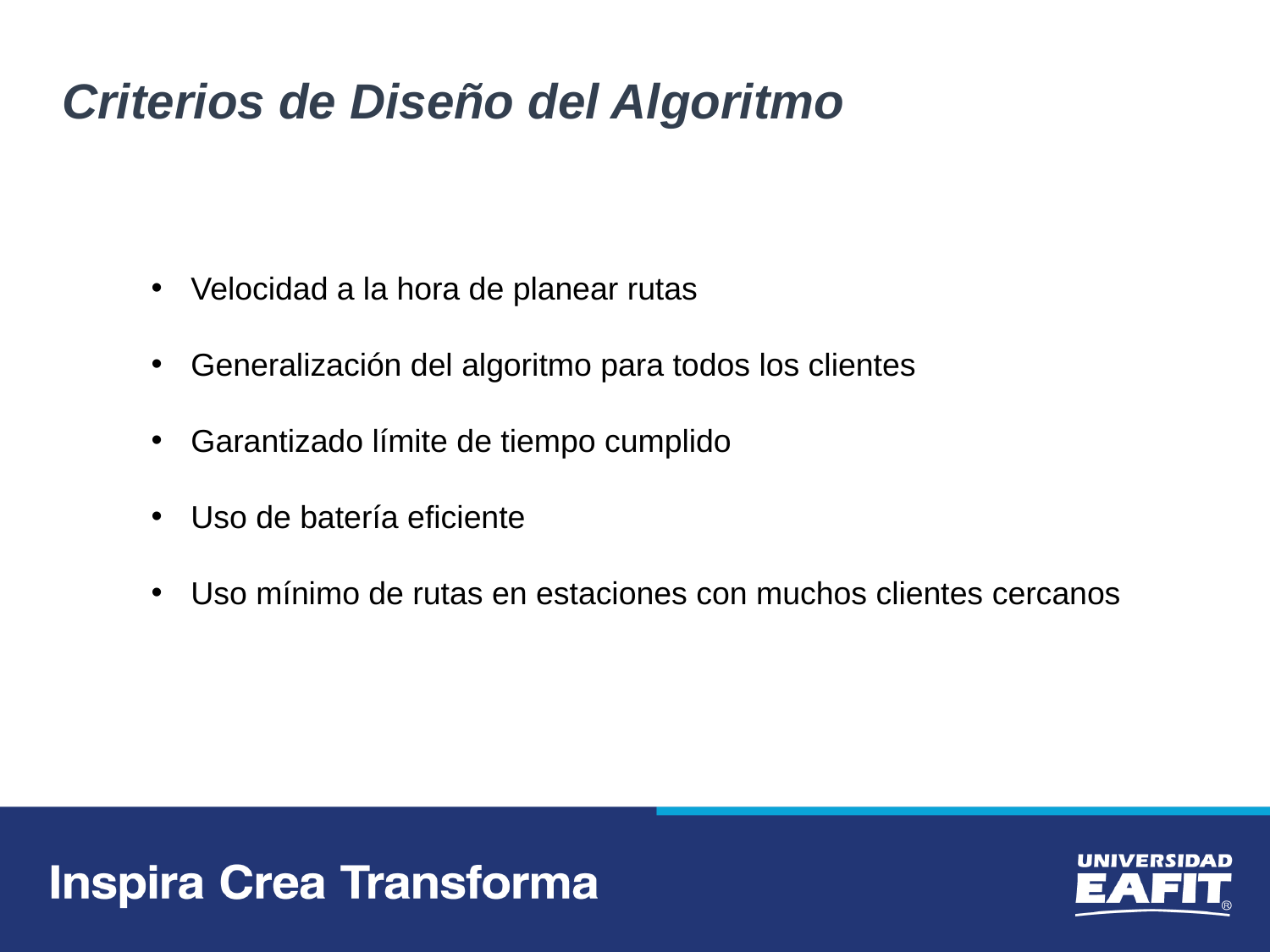

Criterios de Diseño del Algoritmo
Velocidad a la hora de planear rutas

Generalización del algoritmo para todos los clientes

Garantizado límite de tiempo cumplido

Uso de batería eficiente

Uso mínimo de rutas en estaciones con muchos clientes cercanos